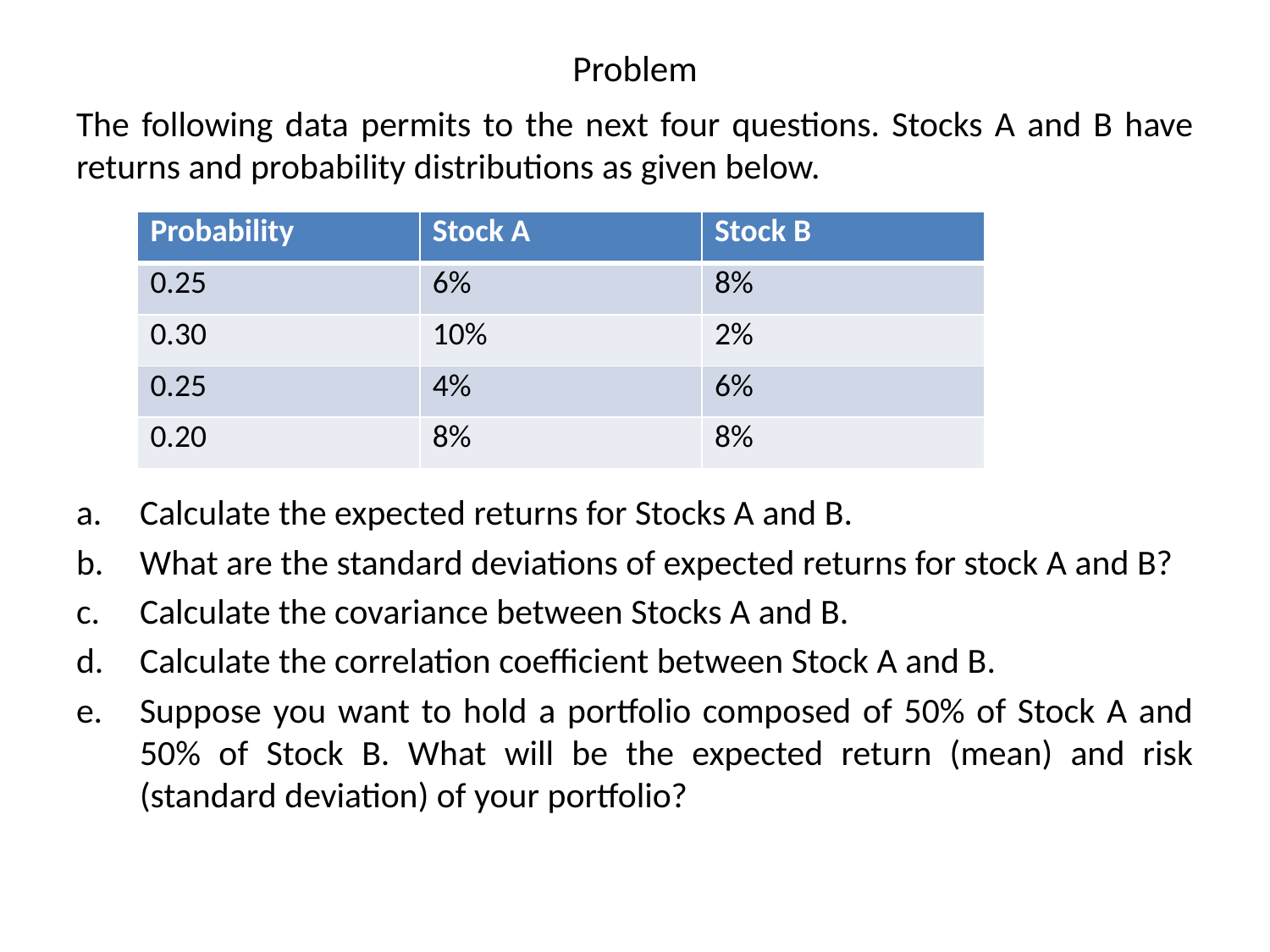

# Problem
The following data permits to the next four questions. Stocks A and B have returns and probability distributions as given below.

Calculate the expected returns for Stocks A and B.
What are the standard deviations of expected returns for stock A and B?
Calculate the covariance between Stocks A and B.
Calculate the correlation coefficient between Stock A and B.
Suppose you want to hold a portfolio composed of 50% of Stock A and 50% of Stock B. What will be the expected return (mean) and risk (standard deviation) of your portfolio?

| Probability | Stock A | Stock B |
| --- | --- | --- |
| 0.25 | 6% | 8% |
| 0.30 | 10% | 2% |
| 0.25 | 4% | 6% |
| 0.20 | 8% | 8% |